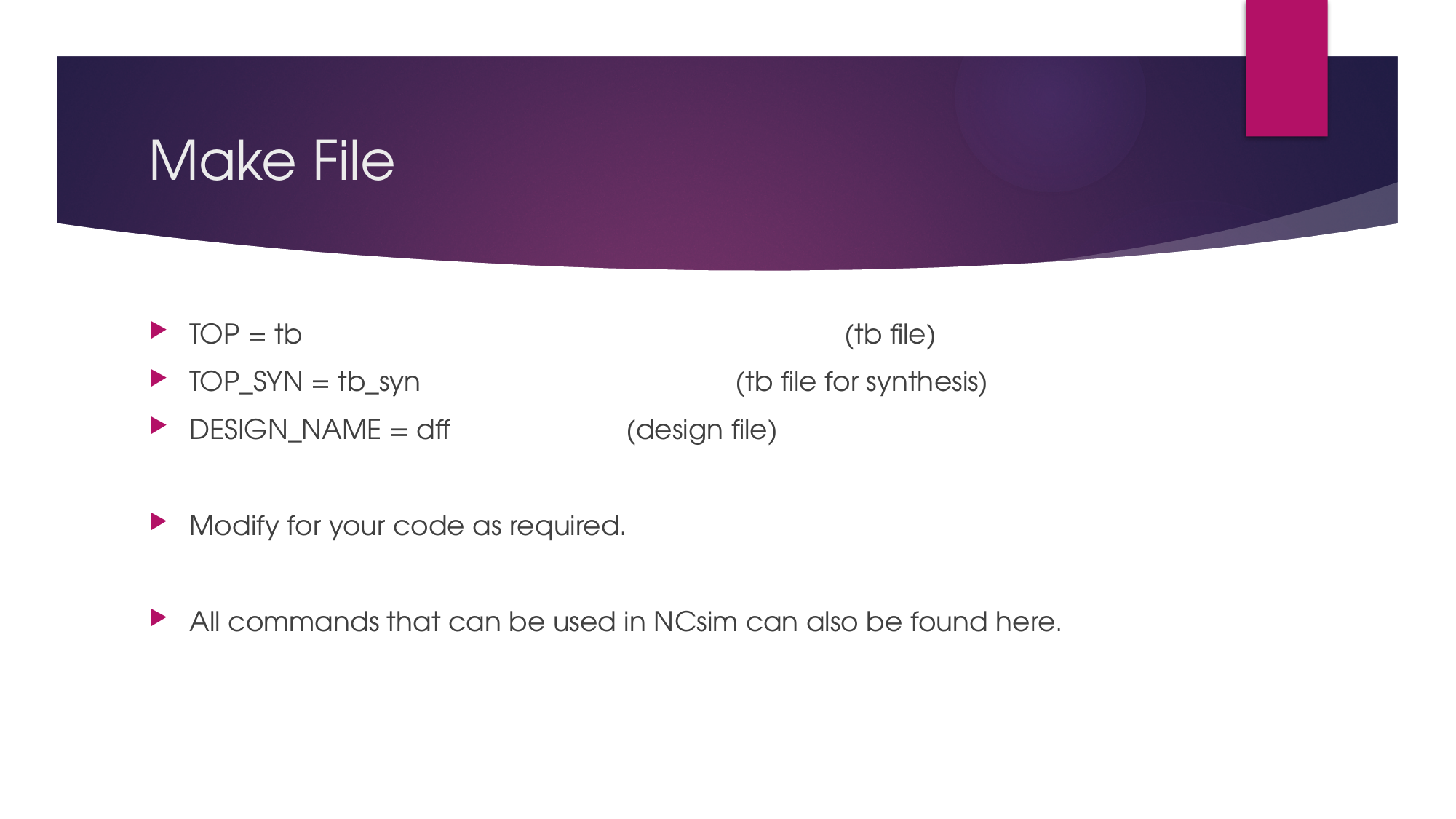

# Make File
TOP = tb					(tb file)
TOP_SYN = tb_syn			(tb file for synthesis)
DESIGN_NAME = dff		(design file)

Modify for your code as required.

All commands that can be used in NCsim can also be found here.